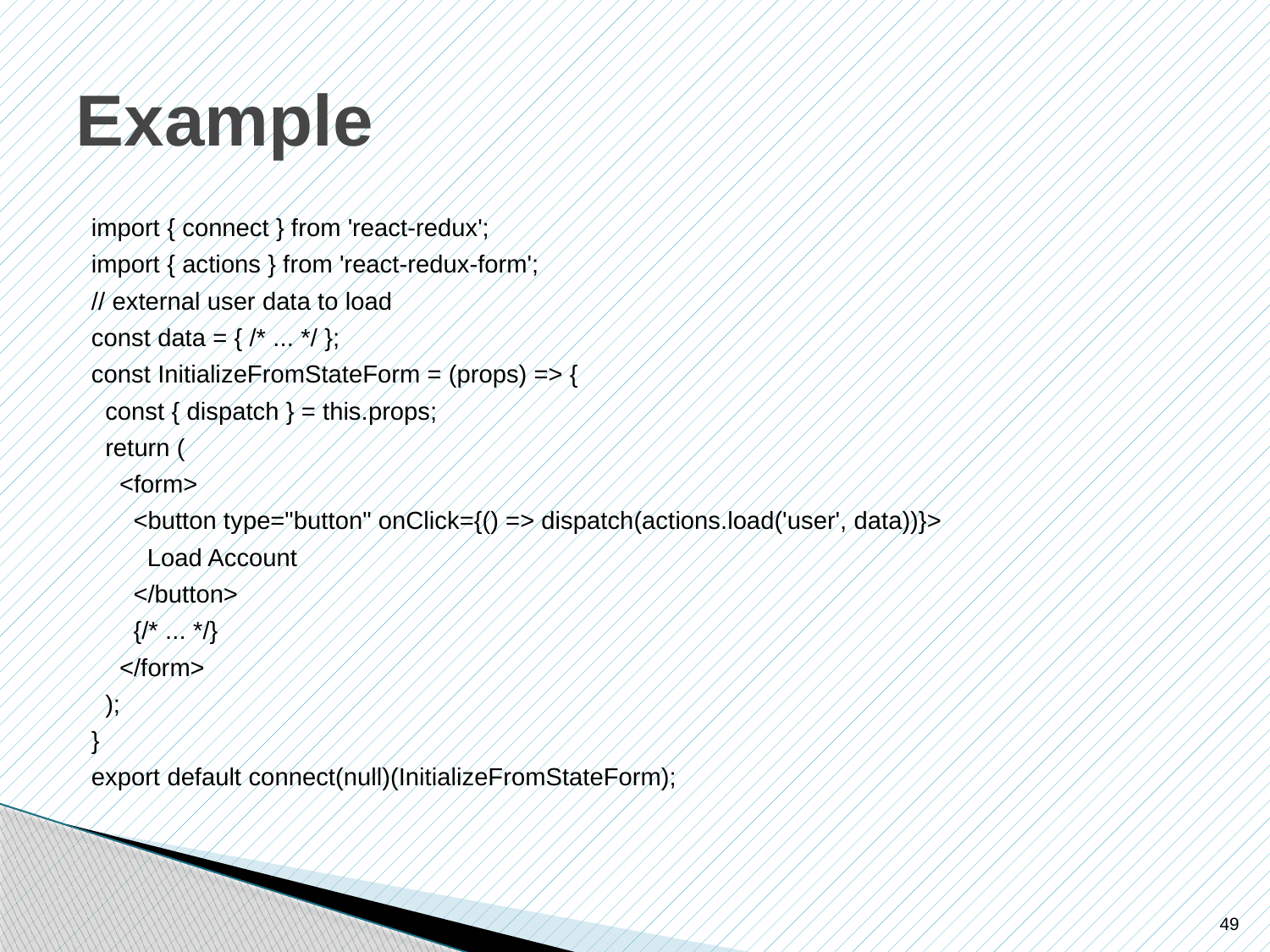

# Example
import { connect } from 'react-redux';
import { actions } from 'react-redux-form';
// external user data to load
const data = { /* ... */ };
const InitializeFromStateForm = (props) => {
  const { dispatch } = this.props;
  return (
    <form>
      <button type="button" onClick={() => dispatch(actions.load('user', data))}>
        Load Account
      </button>
      {/* ... */}
    </form>
  );
}
export default connect(null)(InitializeFromStateForm);
49